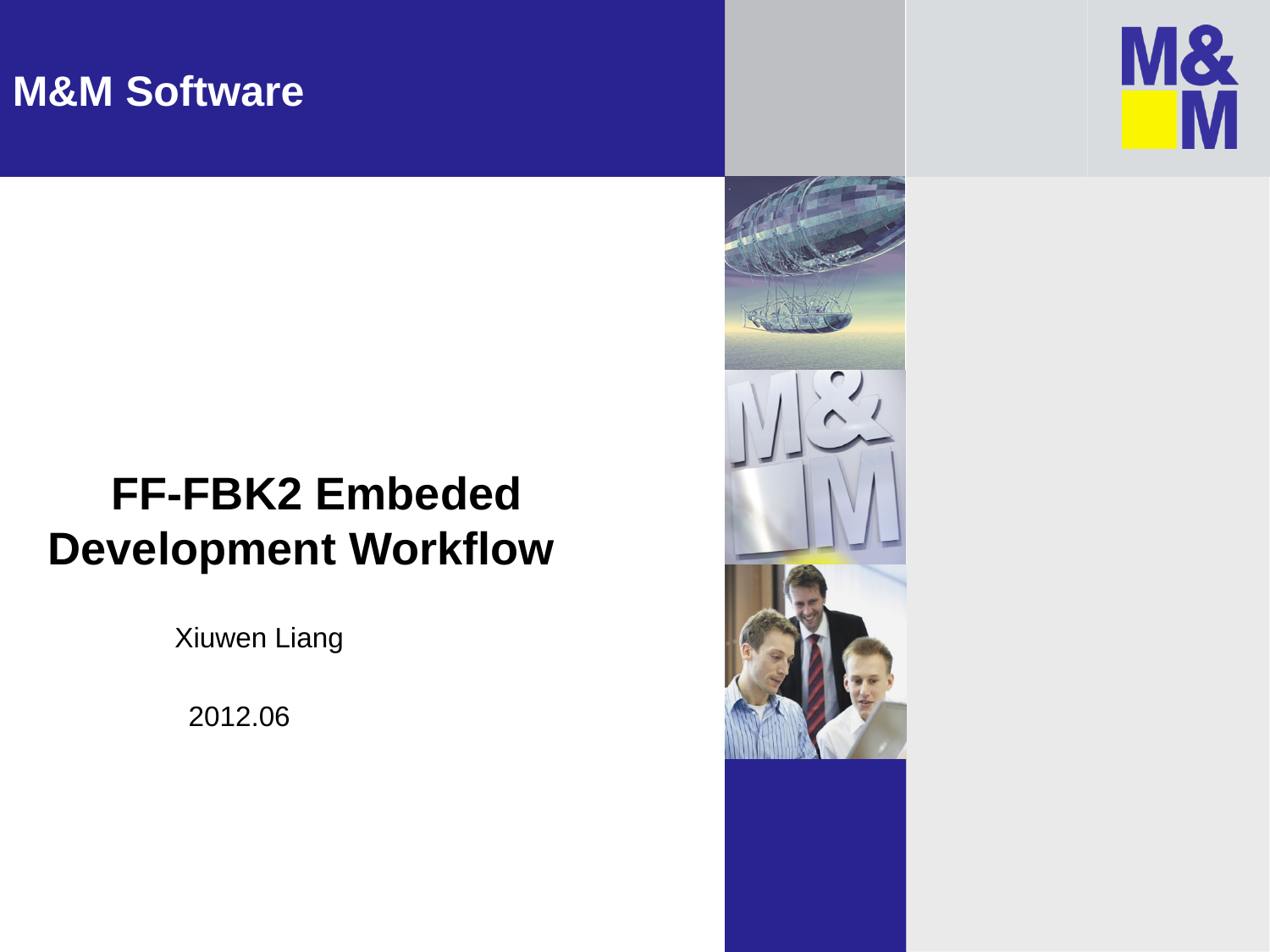

# M&M Software

     FF-FBK2 Embeded   Development Workflow

	Xiuwen Liang

                  2012.06